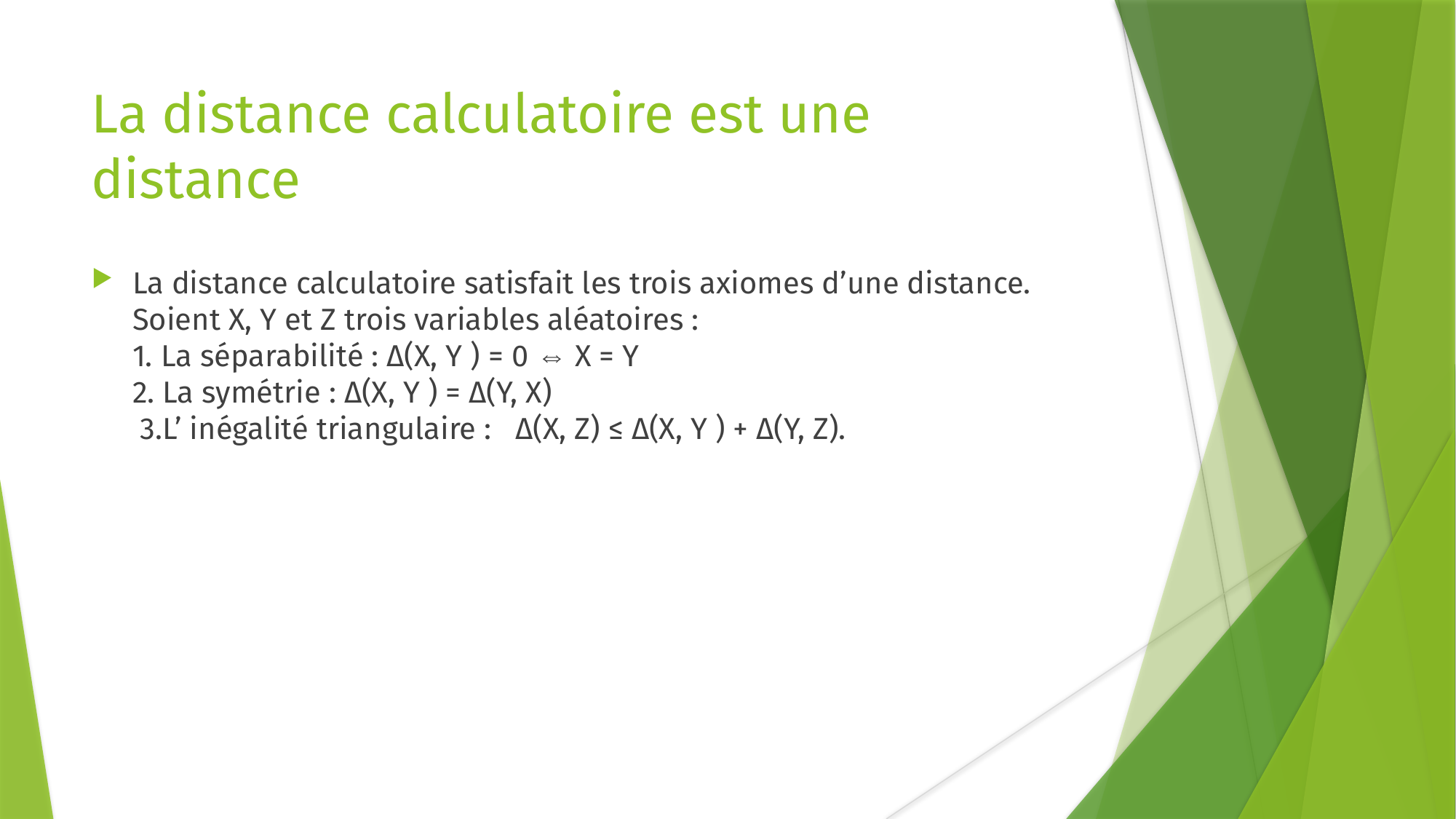

La distance calculatoire est une distance
La distance calculatoire satisfait les trois axiomes d’une distance.
Soient X, Y et Z trois variables aléatoires :
1. La séparabilité : ∆(X, Y ) = 0 ⇔ X = Y
2. La symétrie : ∆(X, Y ) = ∆(Y, X)
 3.L’ inégalité triangulaire :   ∆(X, Z) ≤ ∆(X, Y ) + ∆(Y, Z).